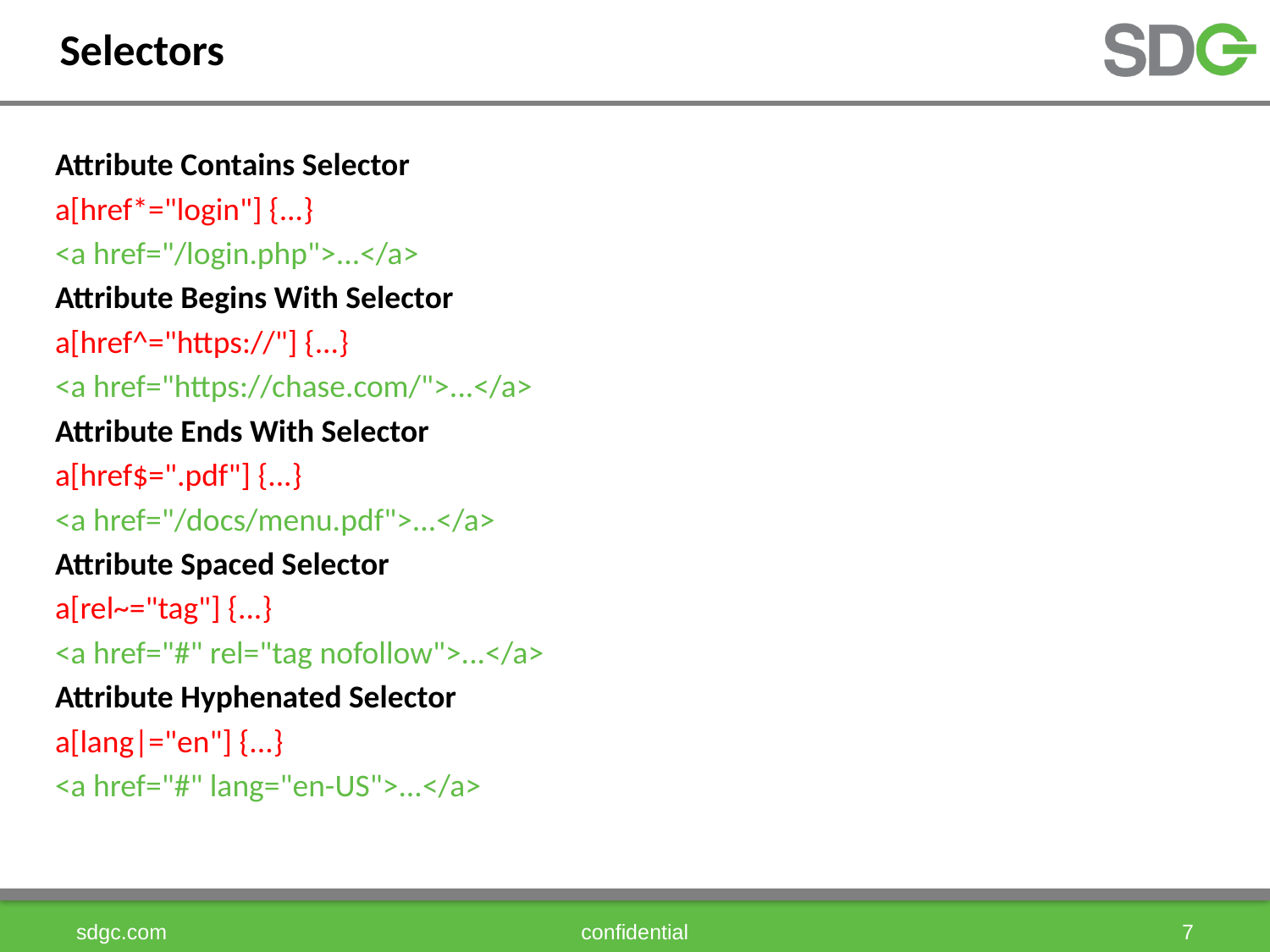

# Selectors
Attribute Contains Selector
a[href*="login"] {...}
<a href="/login.php">...</a>
Attribute Begins With Selector
a[href^="https://"] {...}
<a href="https://chase.com/">...</a>
Attribute Ends With Selector
a[href$=".pdf"] {...}
<a href="/docs/menu.pdf">...</a>
Attribute Spaced Selector
a[rel~="tag"] {...}
<a href="#" rel="tag nofollow">...</a>
Attribute Hyphenated Selector
a[lang|="en"] {...}
<a href="#" lang="en-US">...</a>
sdgc.com
confidential
7